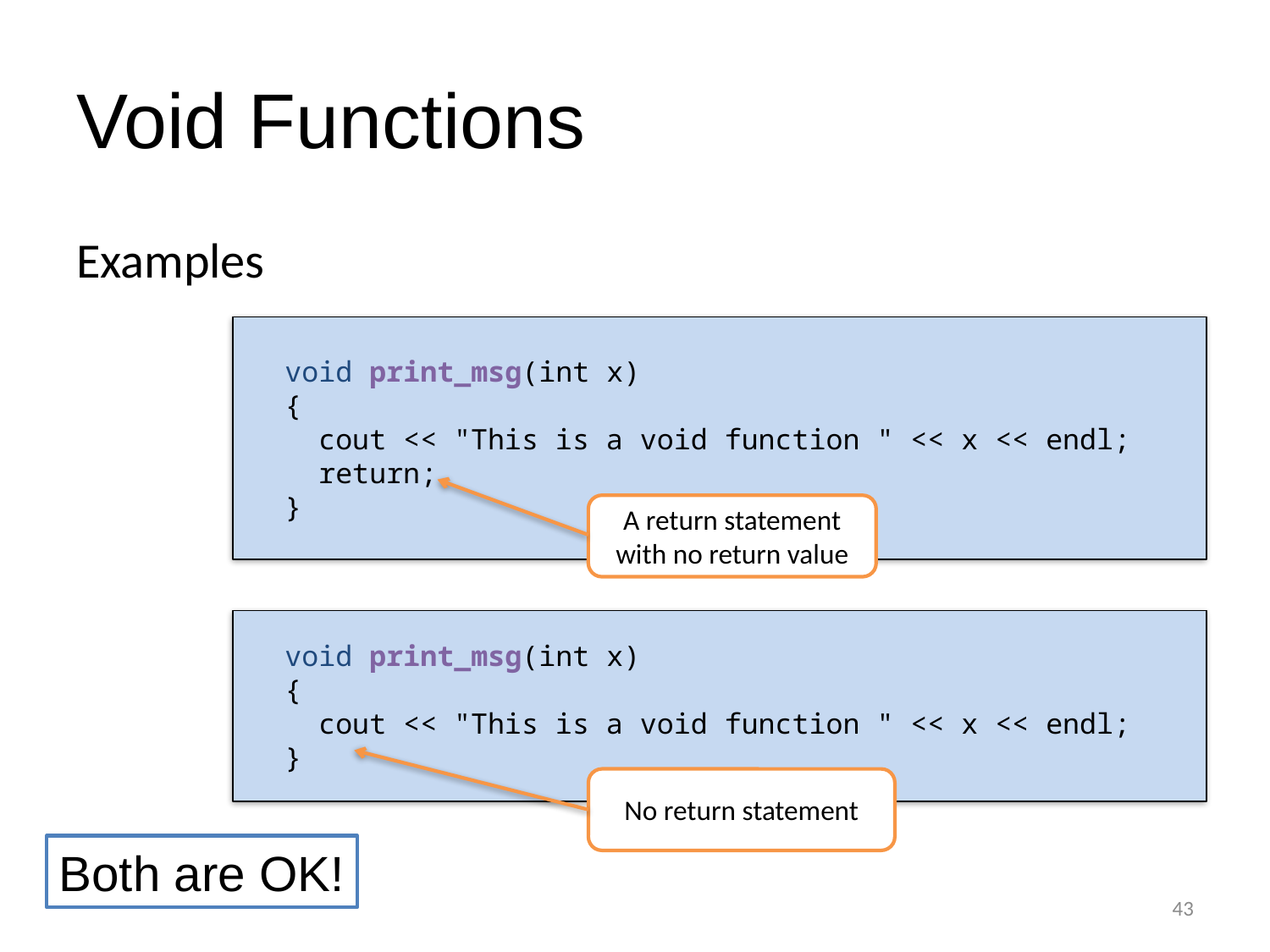

# Void Functions
Examples
void print_msg(int x)
{
  cout << "This is a void function " << x << endl;
  return;
}
A return statement with no return value
void print_msg(int x)
{
  cout << "This is a void function " << x << endl;
}
No return statement
Both are OK!
43